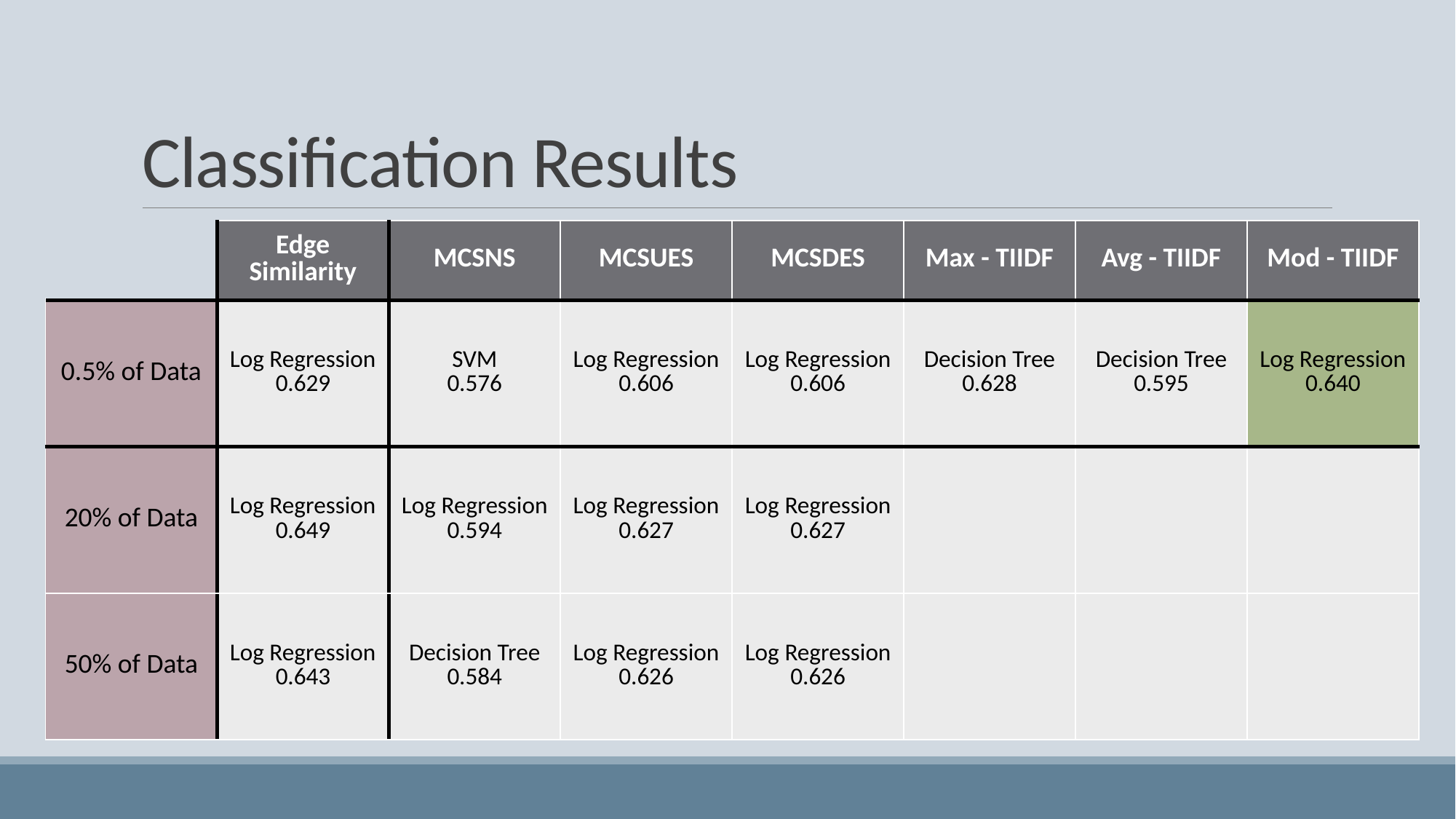

# Classification Results
|  | Edge Similarity | MCSNS | MCSUES | MCSDES | Max - TIIDF | Avg - TIIDF | Mod - TIIDF |
| --- | --- | --- | --- | --- | --- | --- | --- |
| 0.5% of Data | Log Regression 0.629 | SVM 0.576 | Log Regression 0.606 | Log Regression 0.606 | Decision Tree 0.628 | Decision Tree 0.595 | Log Regression 0.640 |
| 20% of Data | Log Regression 0.649 | Log Regression 0.594 | Log Regression 0.627 | Log Regression 0.627 |  |  |  |
| 50% of Data | Log Regression 0.643 | Decision Tree 0.584 | Log Regression 0.626 | Log Regression 0.626 |  |  |  |